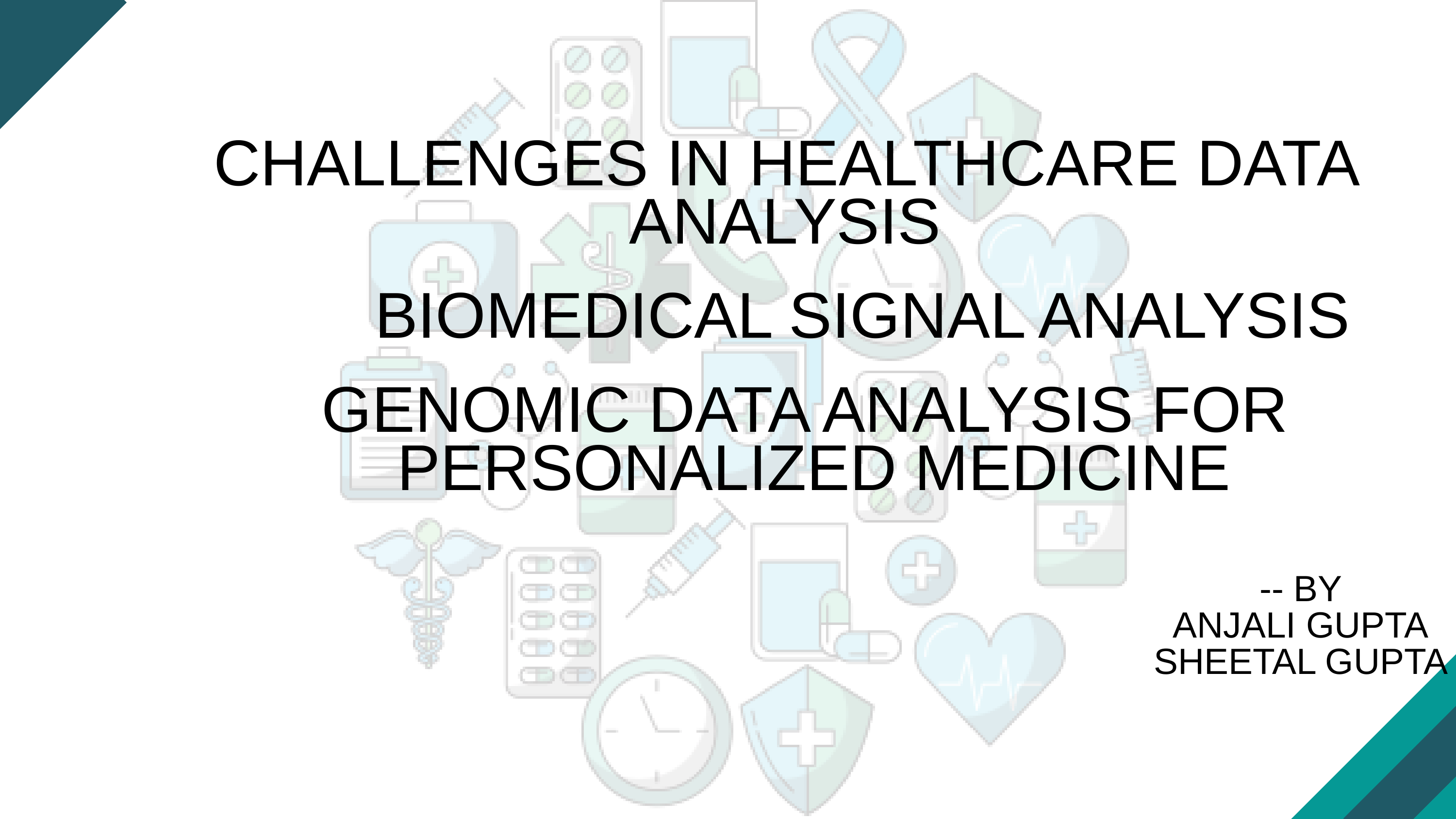

CHALLENGES IN HEALTHCARE DATA ANALYSIS
BIOMEDICAL SIGNAL ANALYSIS
GENOMIC DATA ANALYSIS FOR
PERSONALIZED MEDICINE

-- BY
ANJALI GUPTA
SHEETAL GUPTA